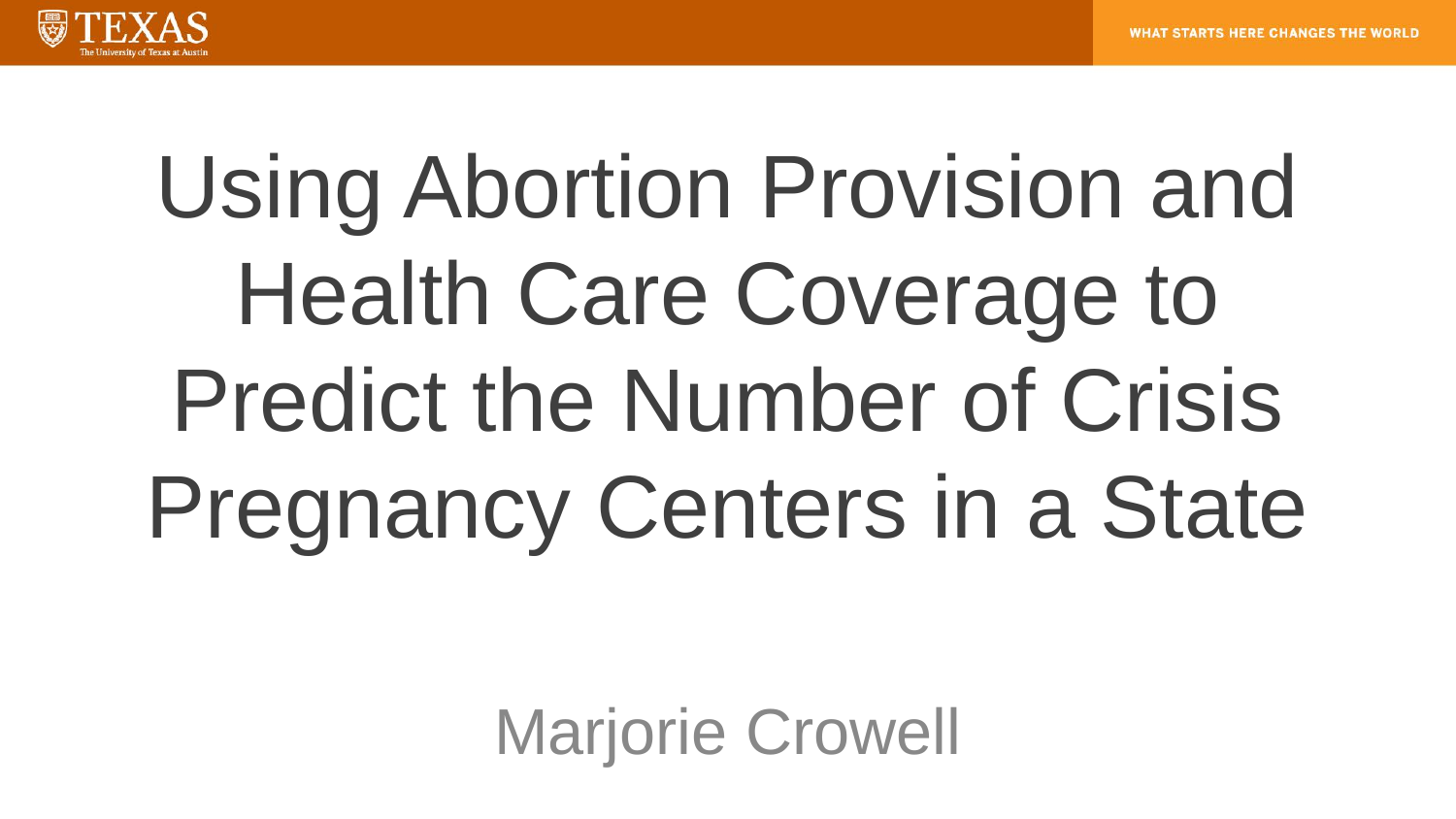

# Using Abortion Provision and Health Care Coverage to Predict the Number of Crisis Pregnancy Centers in a State
Marjorie Crowell